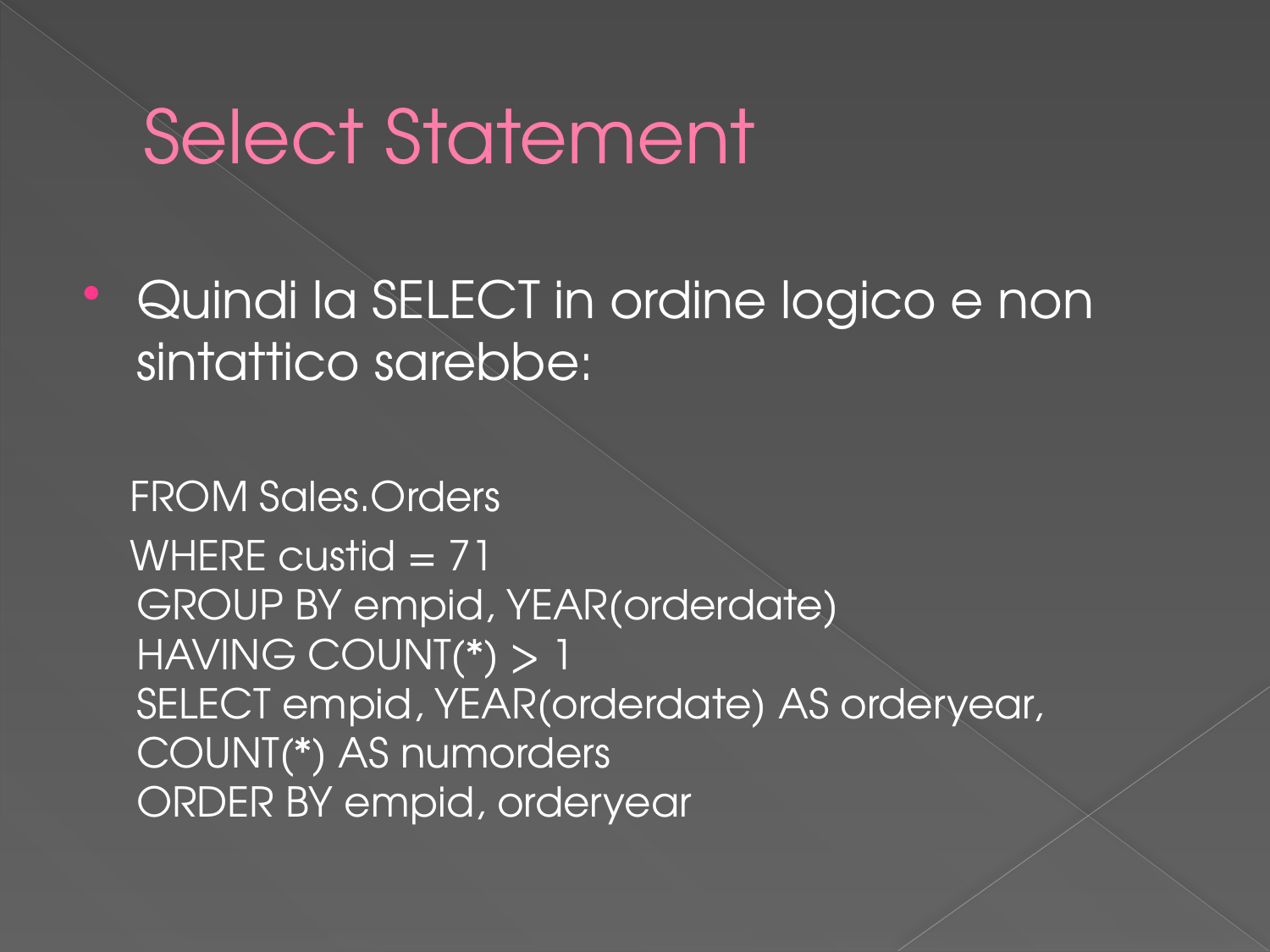

# Select Statement
Quindi la SELECT in ordine logico e non sintattico sarebbe:

    FROM Sales.Orders
    WHERE custid = 71
GROUP BY empid, YEAR(orderdate)
HAVING COUNT(*) > 1
SELECT empid, YEAR(orderdate) AS orderyear, COUNT(*) AS numorders
ORDER BY empid, orderyear